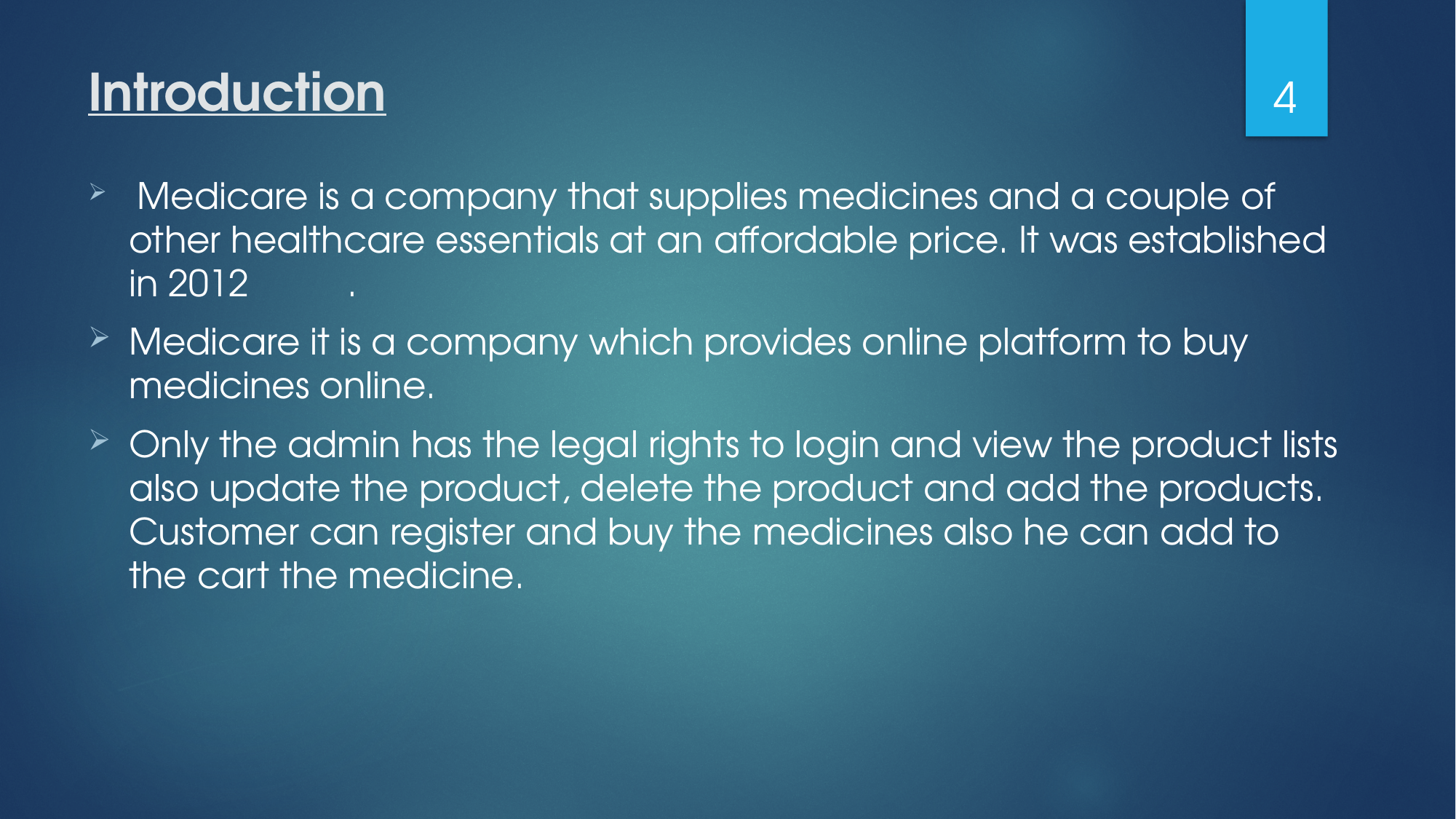

4
# Introduction
 Medicare is a company that supplies medicines and a couple of other healthcare essentials at an affordable price. It was established in 2012	.
Medicare it is a company which provides online platform to buy medicines online.
Only the admin has the legal rights to login and view the product lists also update the product, delete the product and add the products. Customer can register and buy the medicines also he can add to the cart the medicine.